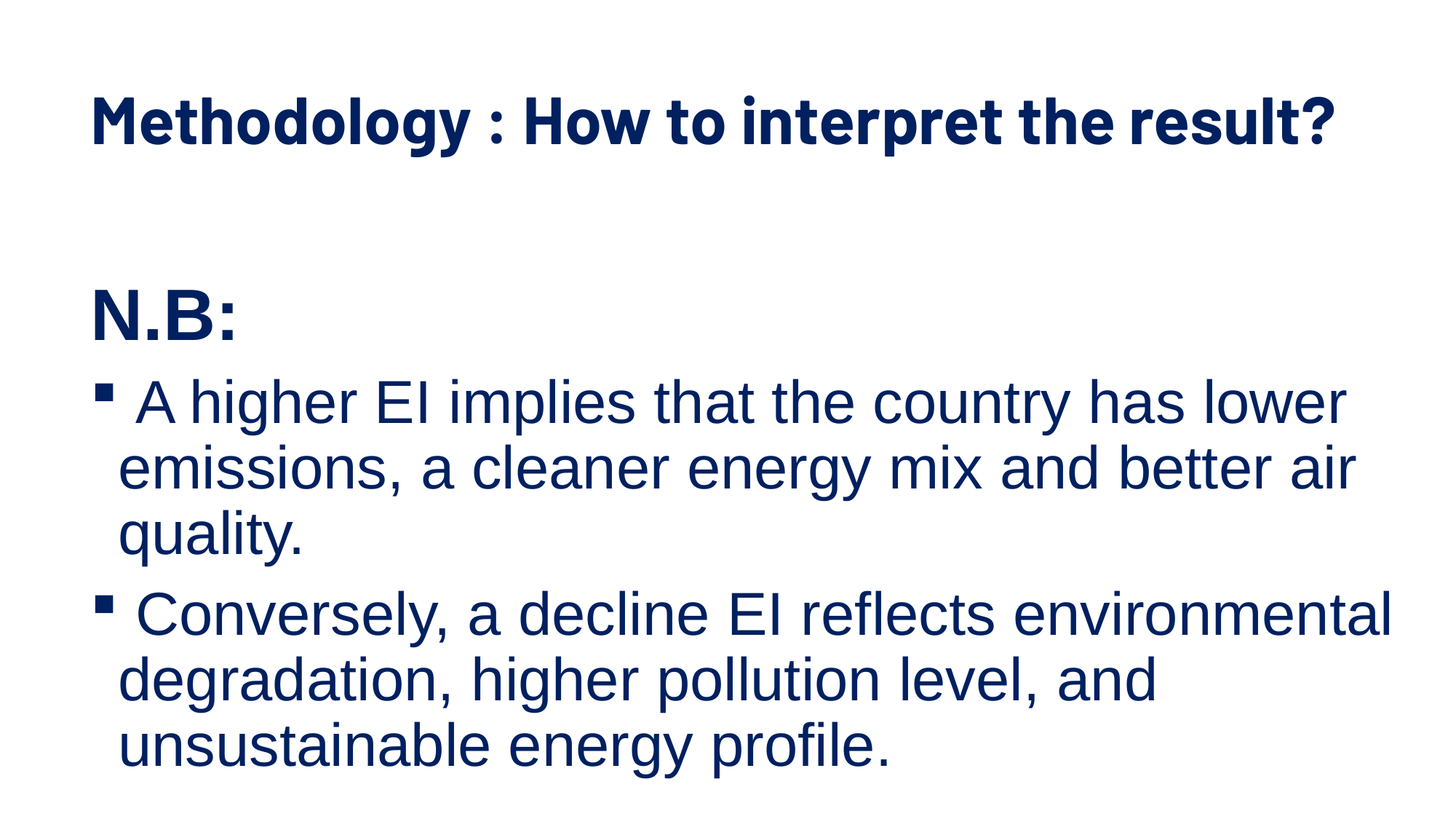

# Methodology : How to interpret the result?
N.B:
 A higher EI implies that the country has lower emissions, a cleaner energy mix and better air quality.
 Conversely, a decline EI reflects environmental degradation, higher pollution level, and unsustainable energy profile.